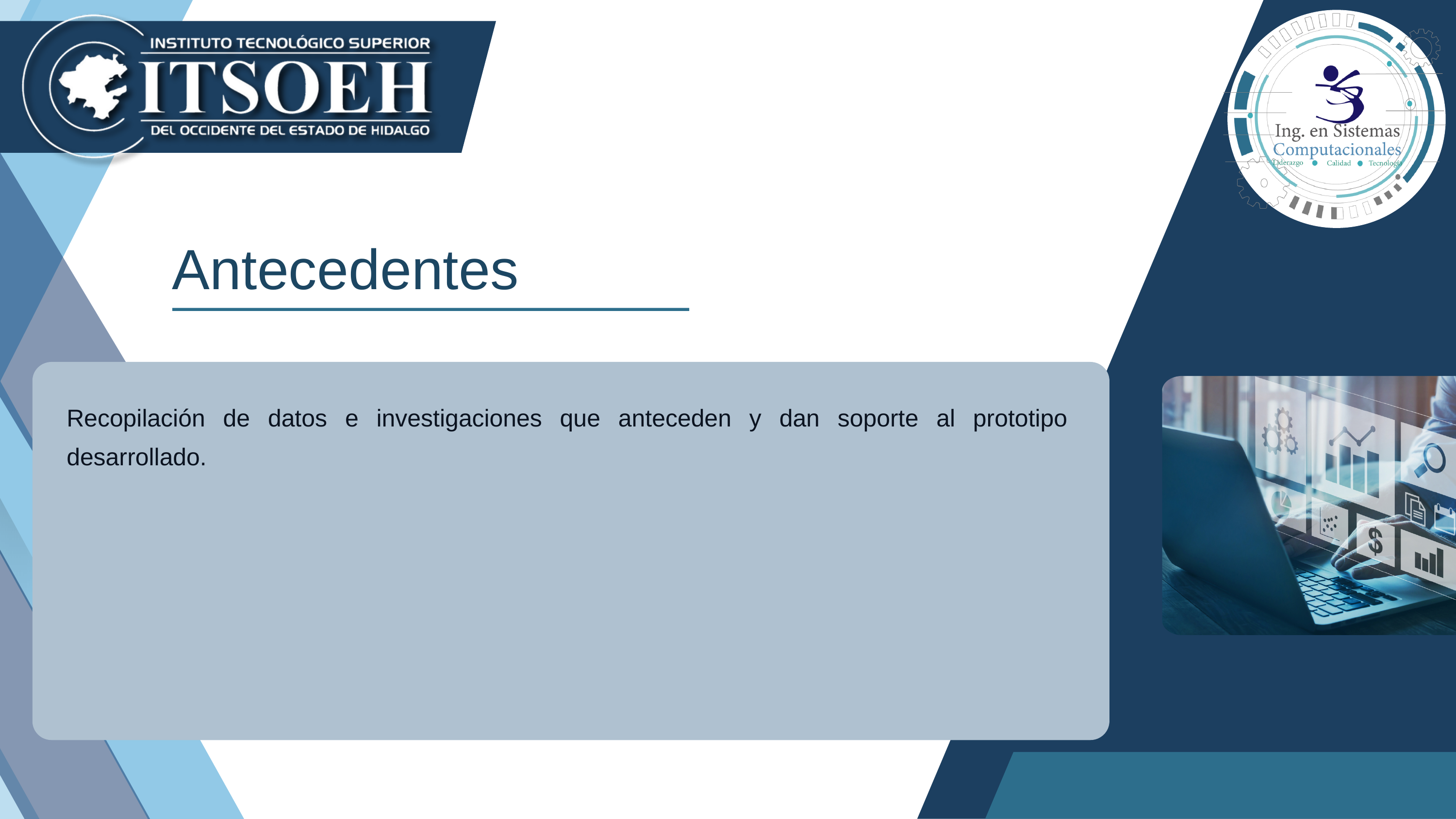

Antecedentes

Recopilación de datos e investigaciones que anteceden y dan soporte al prototipo desarrollado.